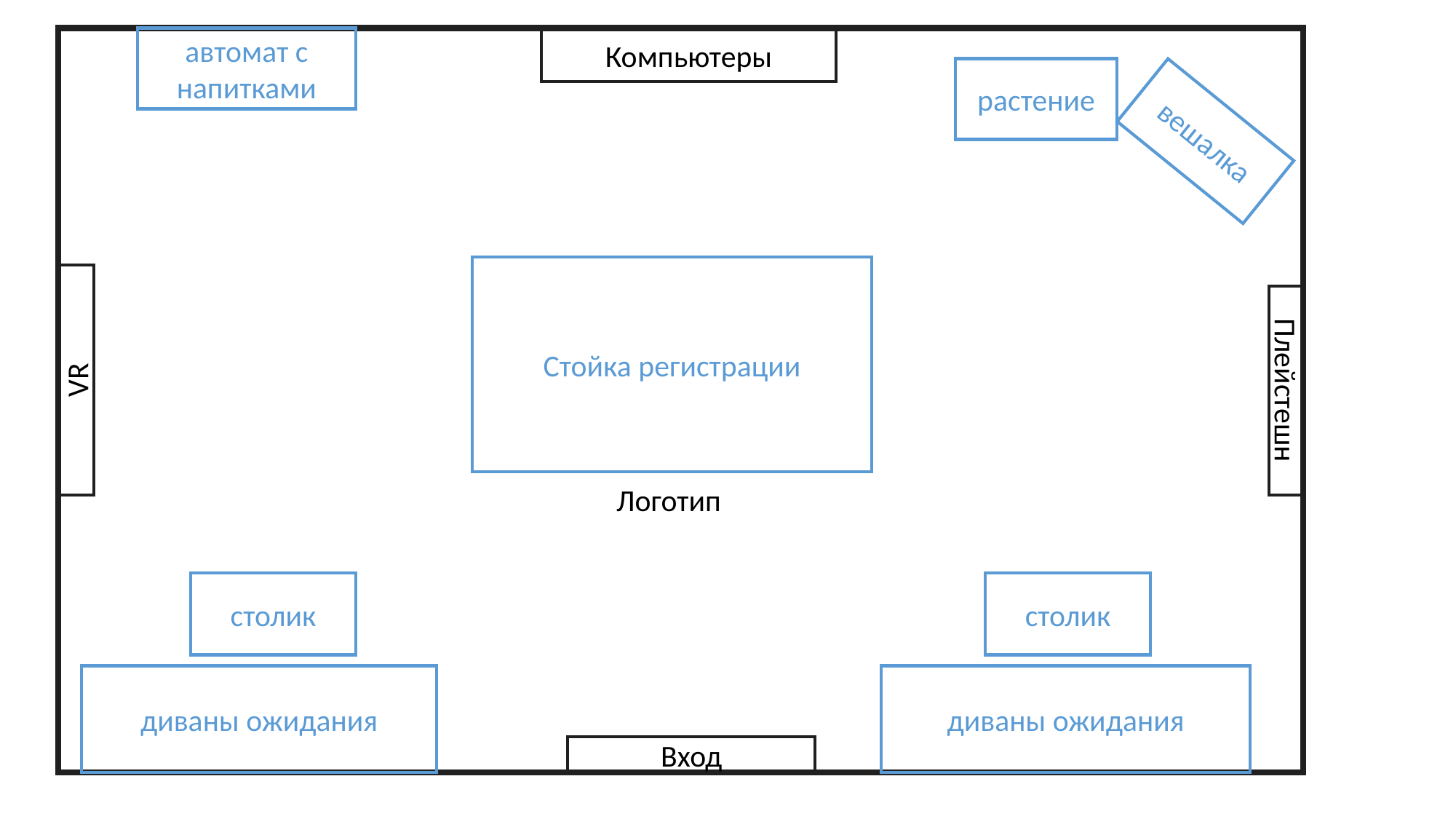

автомат с напитками
Компьютеры
растение
вешалка
Стойка регистрации
VR
Плейстешн
Логотип
столик
столик
диваны ожидания
диваны ожидания
Вход